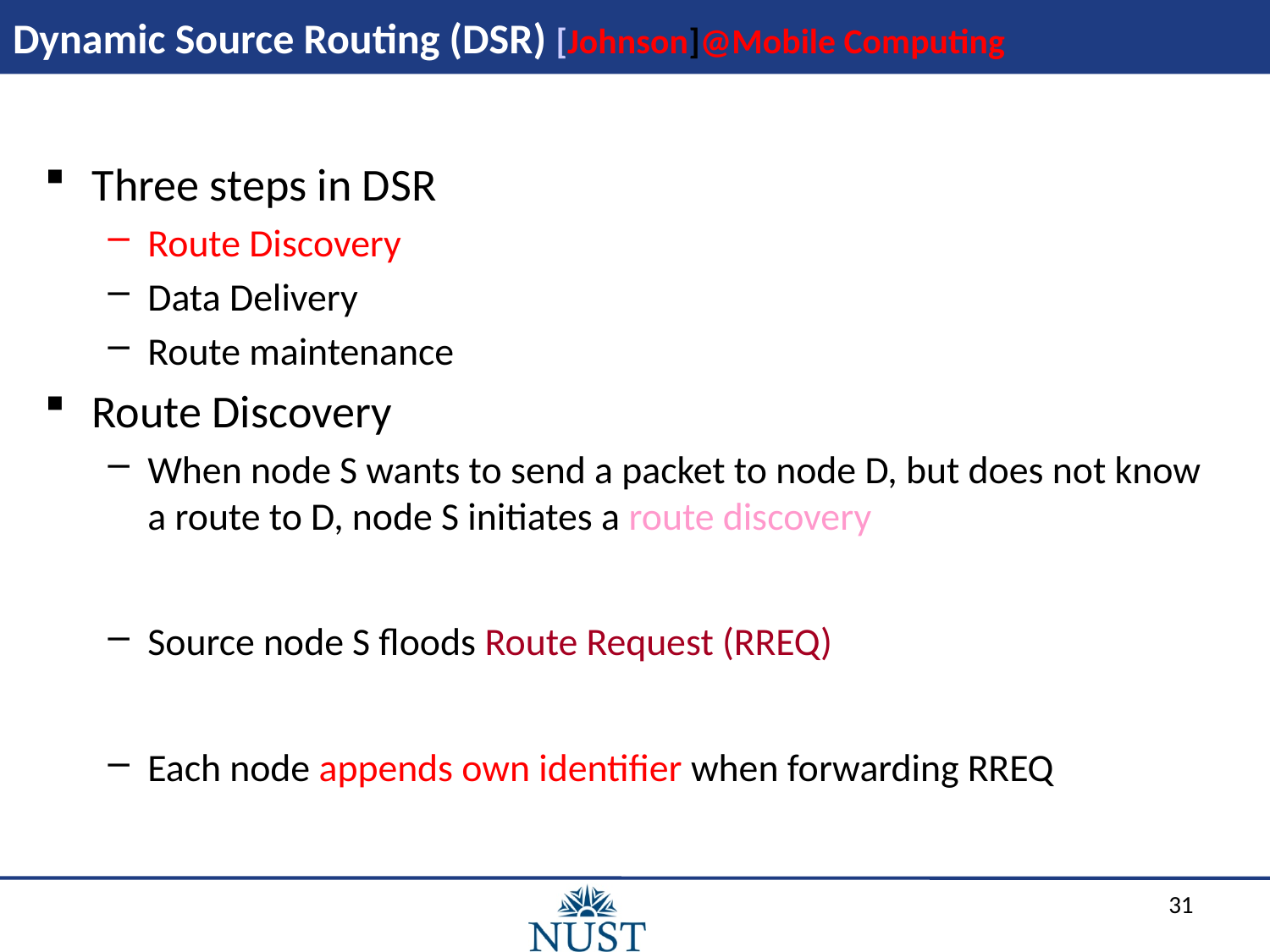

# Dynamic Source Routing (DSR) [Johnson]@Mobile Computing

Three steps in DSR
Route Discovery
Data Delivery
Route maintenance
Route Discovery
When node S wants to send a packet to node D, but does not know a route to D, node S initiates a route discovery

Source node S floods Route Request (RREQ)

Each node appends own identifier when forwarding RREQ
31